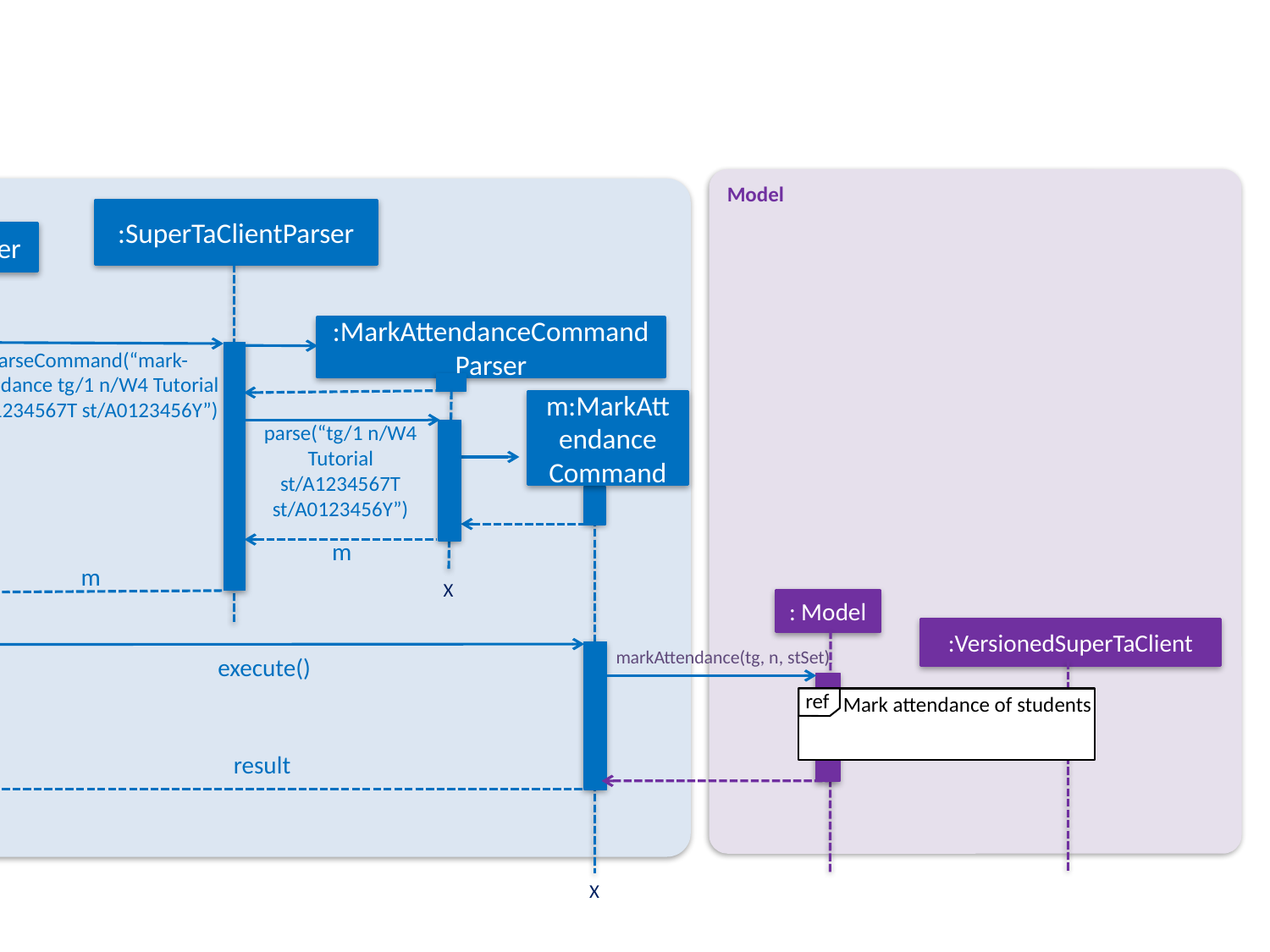

Model
Logic
:SuperTaClientParser
:LogicManager
:MarkAttendanceCommand
Parser

execute(“mark-attendance tg/1 n/W4 Tutorial st/A1234567T st/A0123456Y”)

parseCommand(“mark-attendance tg/1 n/W4 Tutorial st/A1234567T st/A0123456Y”)

m:MarkAttendance
Command
parse(“tg/1 n/W4 Tutorial st/A1234567T st/A0123456Y”)

m
m
X
: Model
:VersionedSuperTaClient

markAttendance(tg, n, stSet)
execute()

ref
Mark attendance of students

result
result
X